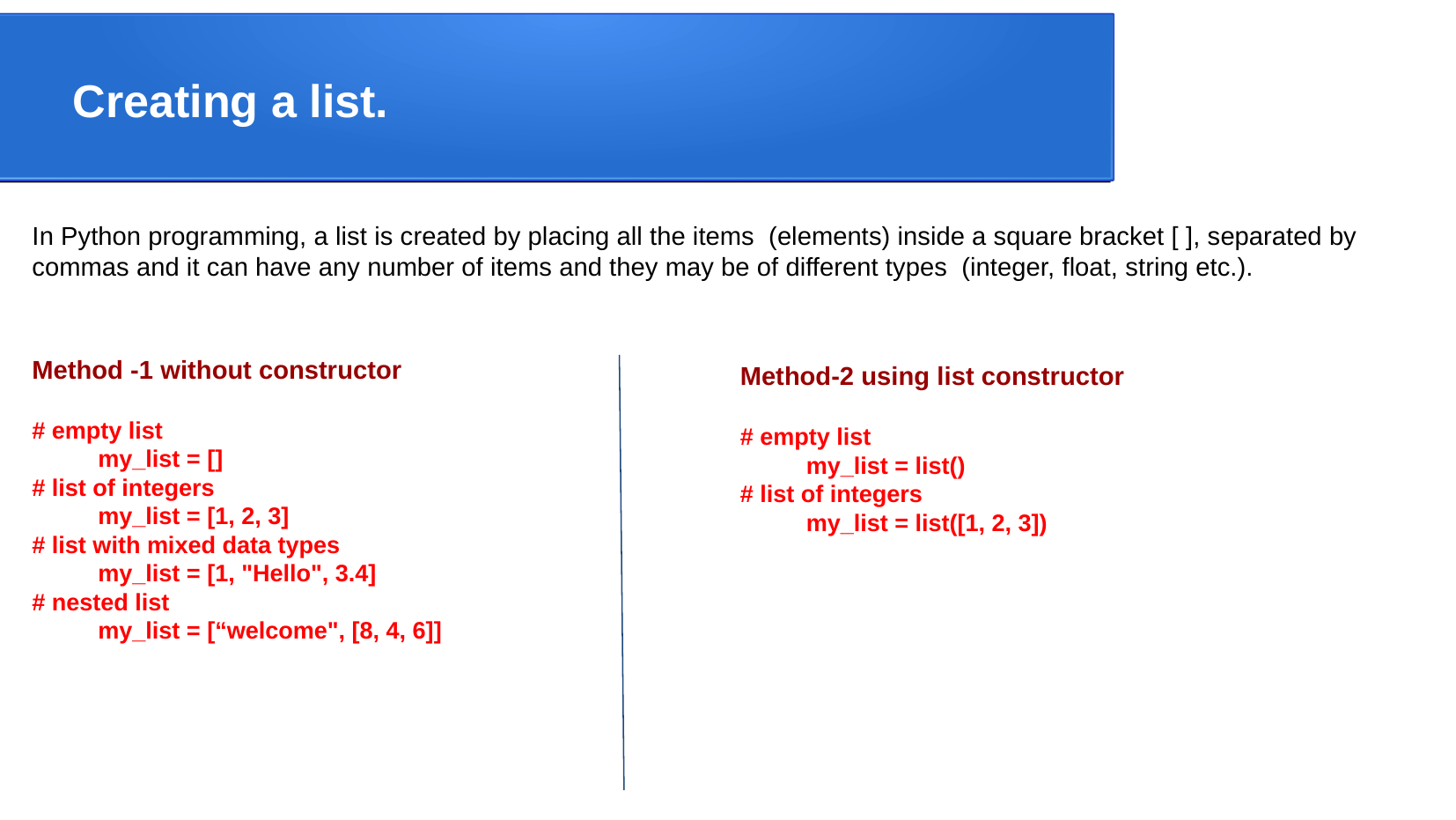

# Creating a list.
In Python programming, a list is created by placing all the items  (elements) inside a square bracket [ ], separated by commas and it can have any number of items and they may be of different types  (integer, float, string etc.).

Method -1 without constructor

# empty list
my_list = []
# list of integers
my_list = [1, 2, 3]
# list with mixed data types
my_list = [1, "Hello", 3.4]
# nested list
my_list = [“welcome", [8, 4, 6]]

Method-2 using list constructor

# empty list
my_list = list()
# list of integers
my_list = list([1, 2, 3])